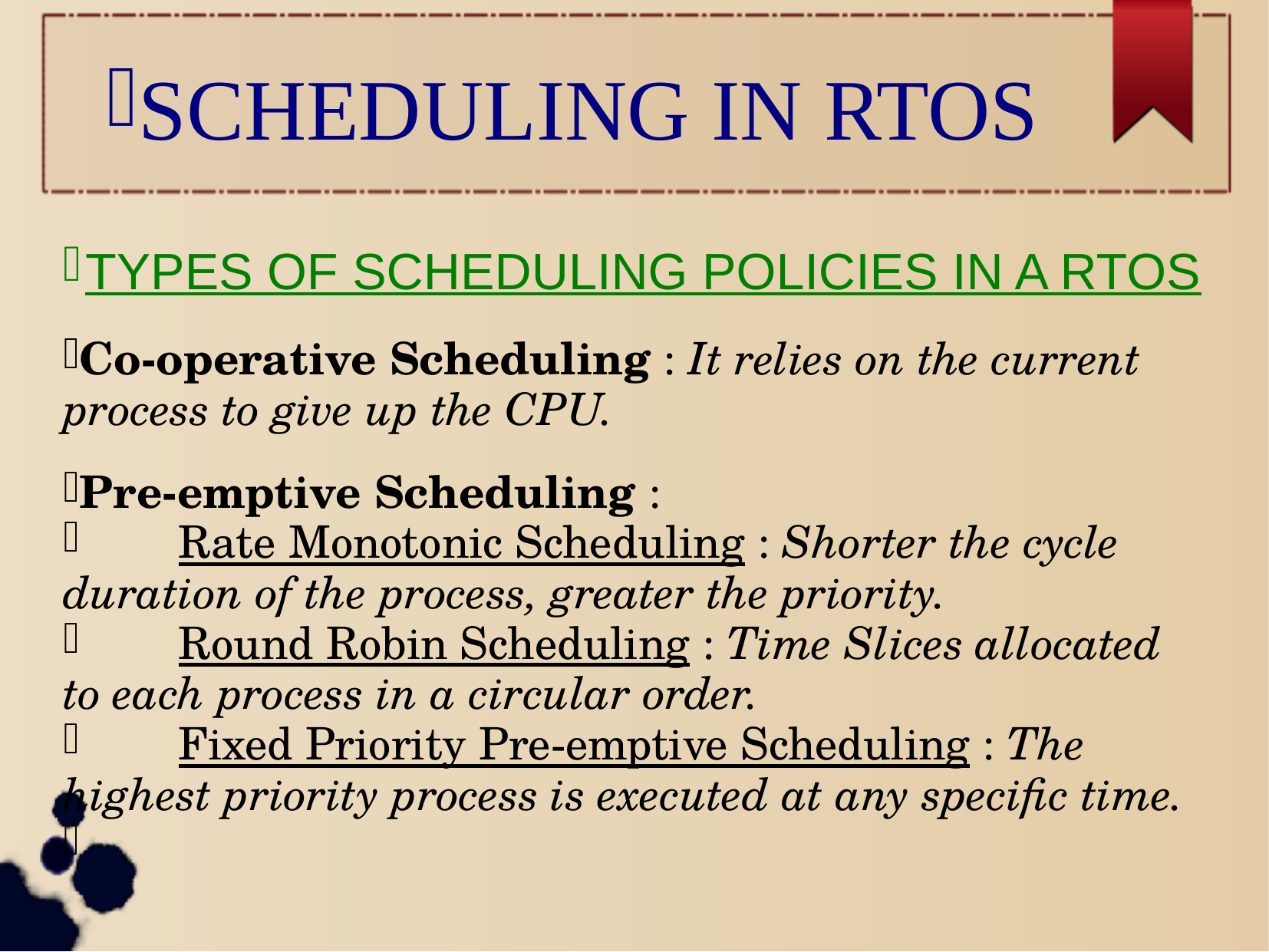

SCHEDULING IN RTOS

TYPES OF SCHEDULING POLICIES IN A RTOS

Co-operative Scheduling : It relies on the current process to give up the CPU.

Pre-emptive Scheduling :
	Rate Monotonic Scheduling : Shorter the cycle duration of the process, greater the priority.
	Round Robin Scheduling : Time Slices allocated to each process in a circular order.
	Fixed Priority Pre-emptive Scheduling : The highest priority process is executed at any specific time.